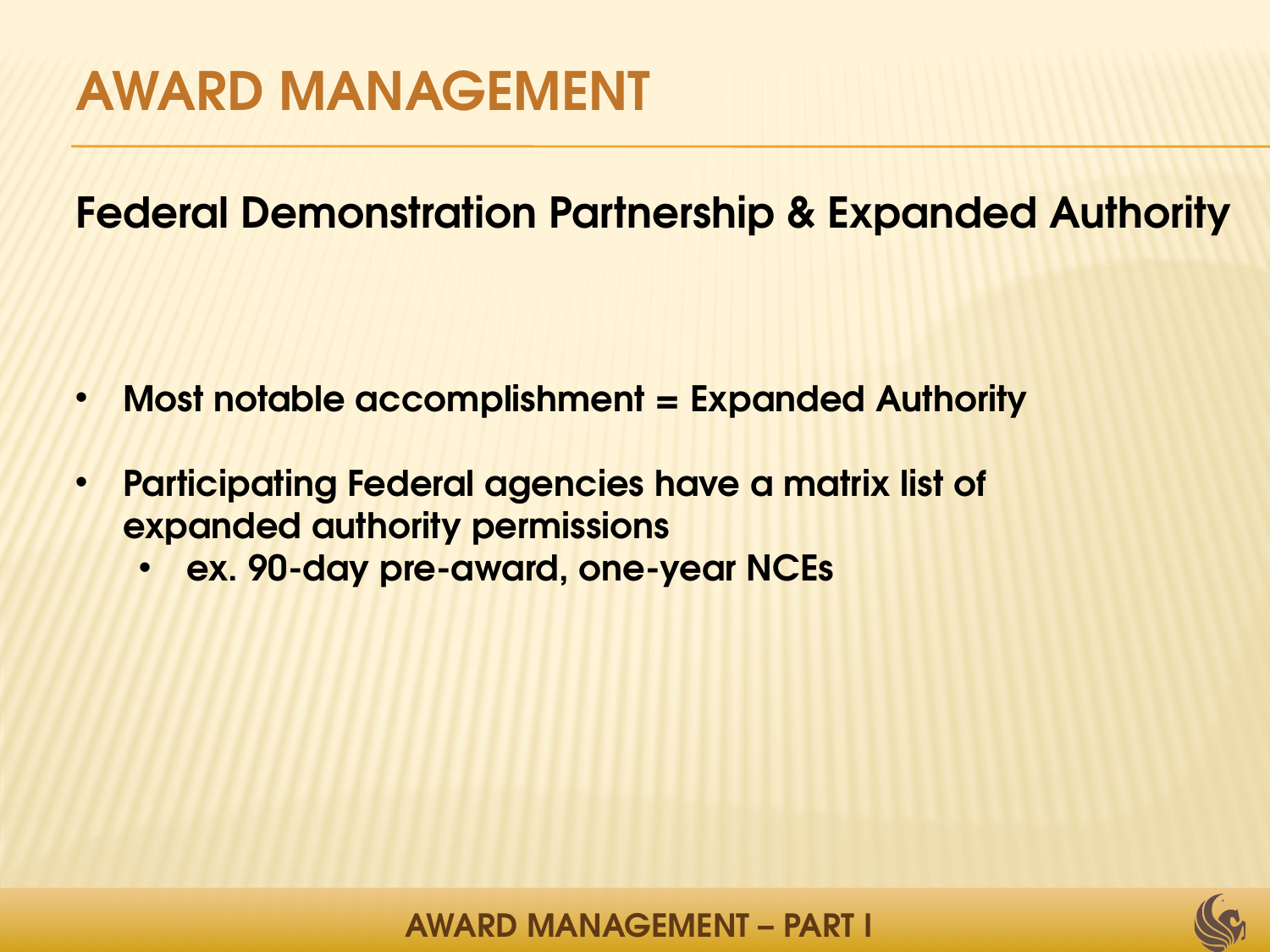

AWARD MANAGEMENT
Federal Demonstration Partnership & Expanded Authority
Most notable accomplishment = Expanded Authority

Participating Federal agencies have a matrix list of expanded authority permissions
ex. 90-day pre-award, one-year NCEs
AWARD MANAGEMENT – PART I